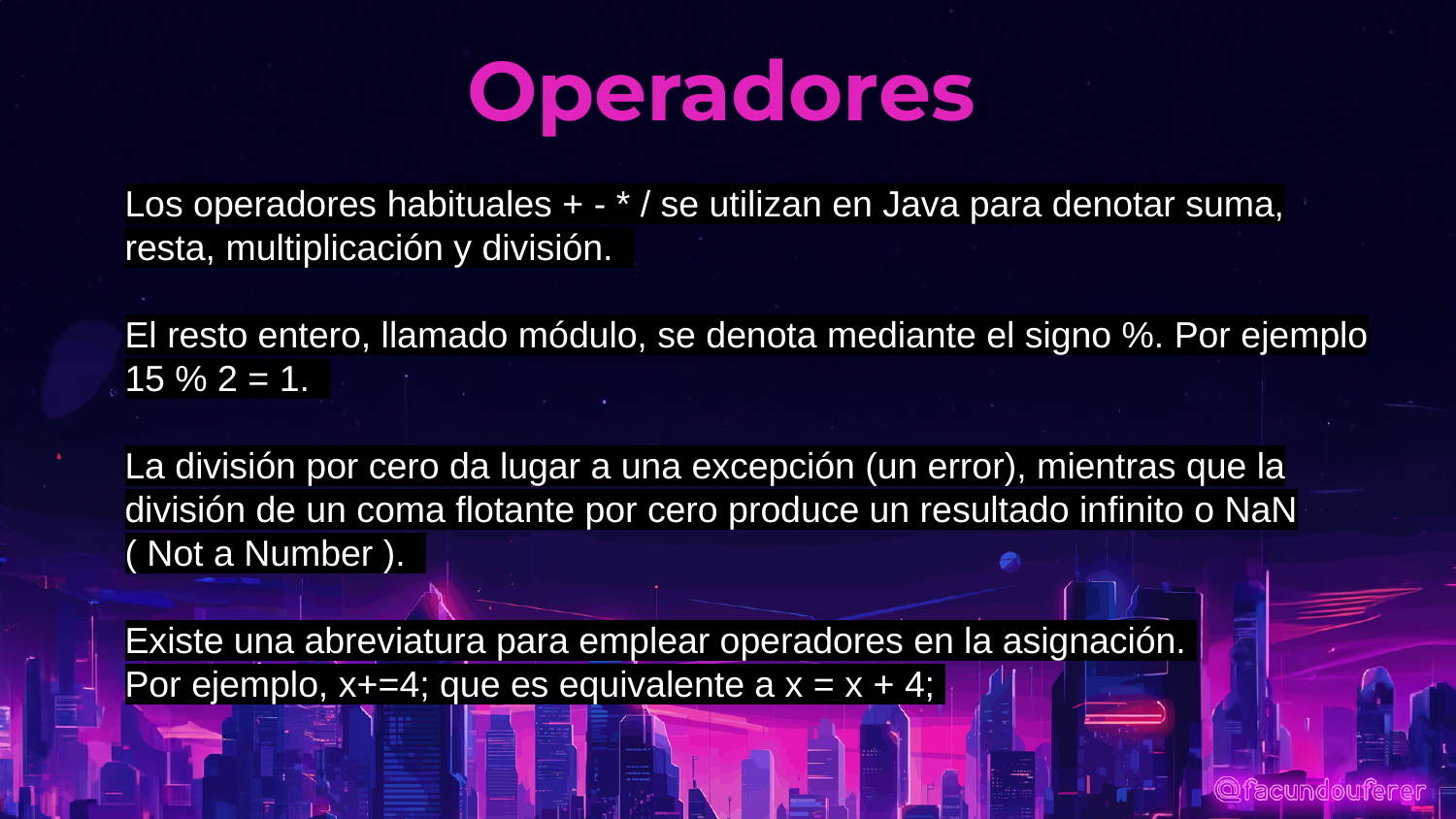

# Operadores
Los operadores habituales + - * / se utilizan en Java para denotar suma, resta, multiplicación y división.

El resto entero, llamado módulo, se denota mediante el signo %. Por ejemplo 15 % 2 = 1.

La división por cero da lugar a una excepción (un error), mientras que la división de un coma flotante por cero produce un resultado infinito o NaN ( Not a Number ).

Existe una abreviatura para emplear operadores en la asignación.
Por ejemplo, x+=4; que es equivalente a x = x + 4;